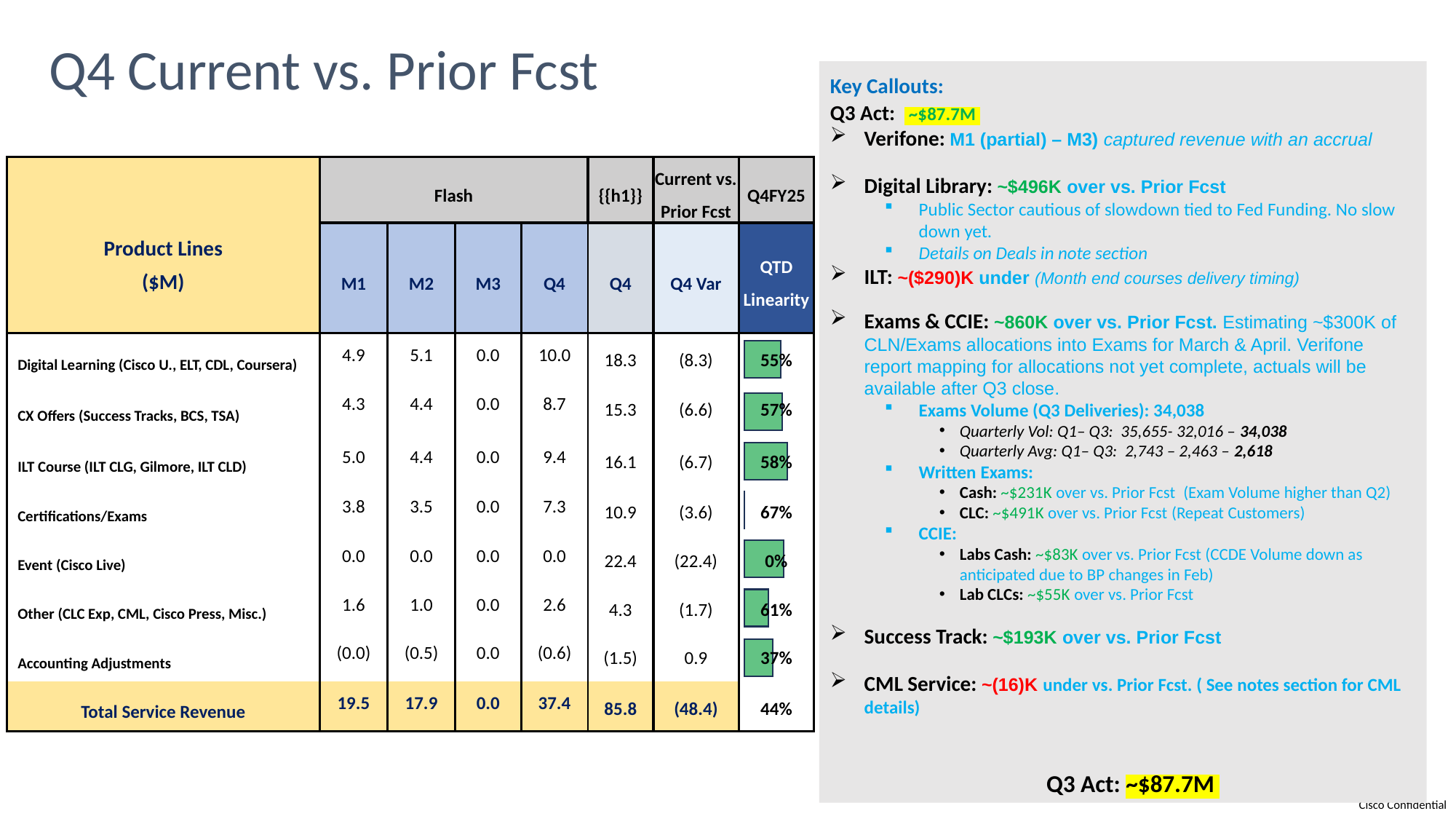

# Q4 Current vs. Prior Fcst
Key Callouts:
Q3 Act:   ~$87.7M
Verifone: M1 (partial) – M3) captured revenue with an accrual
Digital Library: ~$496K over vs. Prior Fcst
Public Sector cautious of slowdown tied to Fed Funding. No slow down yet.
Details on Deals in note section
ILT: ~($290)K under (Month end courses delivery timing)

Exams & CCIE: ~860K over vs. Prior Fcst. Estimating ~$300K of CLN/Exams allocations into Exams for March & April. Verifone report mapping for allocations not yet complete, actuals will be available after Q3 close.
Exams Volume (Q3 Deliveries): 34,038
Quarterly Vol: Q1– Q3:  35,655- 32,016 – 34,038
Quarterly Avg: Q1– Q3:  2,743 – 2,463 – 2,618
Written Exams:
Cash: ~$231K over vs. Prior Fcst  (Exam Volume higher than Q2)
CLC: ~$491K over vs. Prior Fcst (Repeat Customers)
CCIE:
Labs Cash: ~$83K over vs. Prior Fcst (CCDE Volume down as anticipated due to BP changes in Feb)
Lab CLCs: ~$55K over vs. Prior Fcst

Success Track: ~$193K over vs. Prior Fcst

CML Service: ~(16)K under vs. Prior Fcst. ( See notes section for CML details)

Q3 Act: ~$87.7M
| Product Lines ($M) | Flash |  |  |  | {{h1}} | Current vs. Prior Fcst | Q4FY25 |
| --- | --- | --- | --- | --- | --- | --- | --- |
|  | M1 | M2 | M3 | Q4 | Q4 | Q4 Var | QTD Linearity |
| Digital Learning (Cisco U., ELT, CDL, Coursera) | 4.9 | 5.1 | 0.0 | 10.0 | 18.3 | (8.3) | 55% |
| CX Offers (Success Tracks, BCS, TSA) | 4.3 | 4.4 | 0.0 | 8.7 | 15.3 | (6.6) | 57% |
| ILT Course (ILT CLG, Gilmore, ILT CLD) | 5.0 | 4.4 | 0.0 | 9.4 | 16.1 | (6.7) | 58% |
| Certifications/Exams | 3.8 | 3.5 | 0.0 | 7.3 | 10.9 | (3.6) | 67% |
| Event (Cisco Live) | 0.0 | 0.0 | 0.0 | 0.0 | 22.4 | (22.4) | 0% |
| Other (CLC Exp, CML, Cisco Press, Misc.) | 1.6 | 1.0 | 0.0 | 2.6 | 4.3 | (1.7) | 61% |
| Accounting Adjustments | (0.0) | (0.5) | 0.0 | (0.6) | (1.5) | 0.9 | 37% |
| Total Service Revenue | 19.5 | 17.9 | 0.0 | 37.4 | 85.8 | (48.4) | 44% |